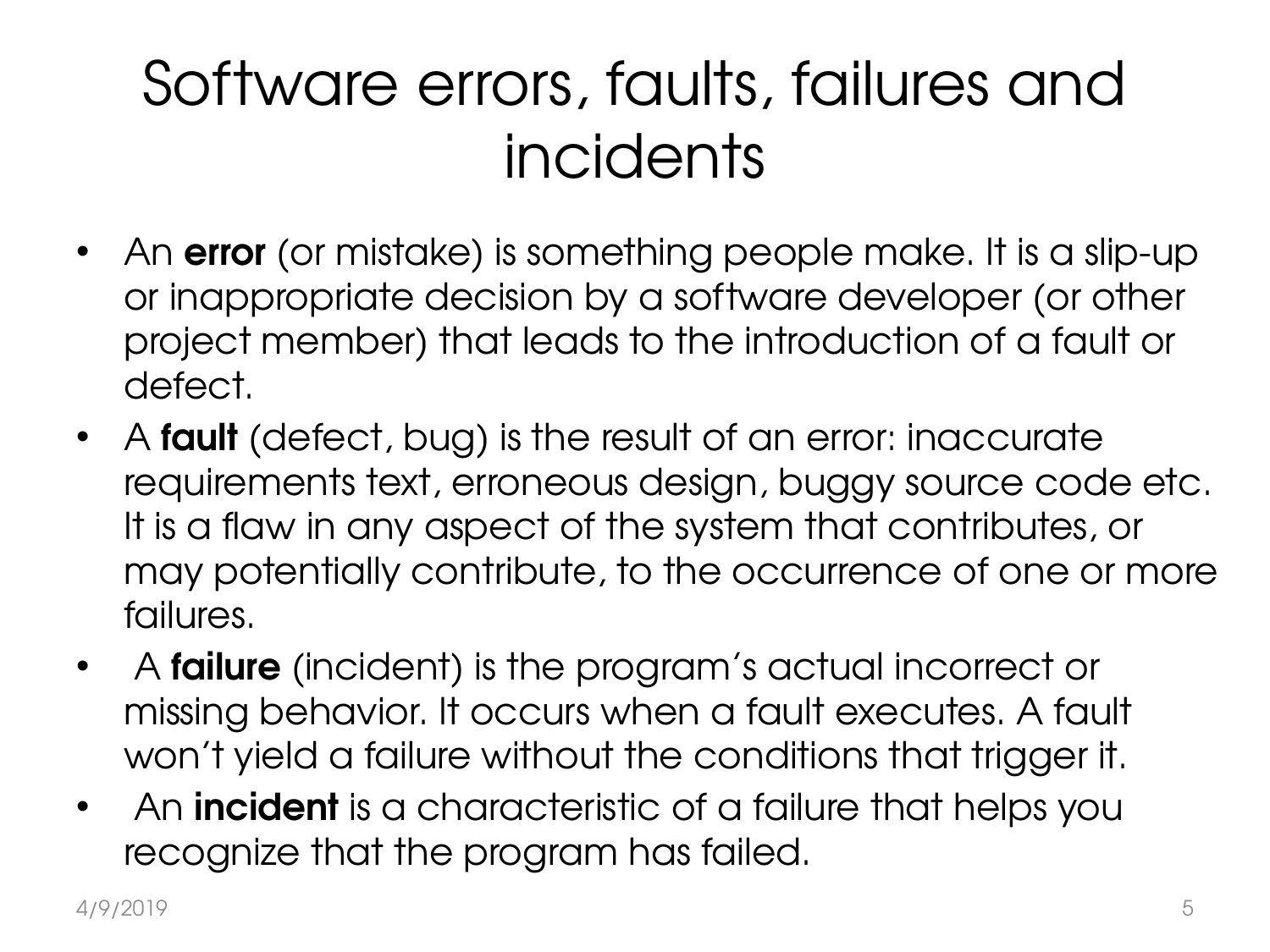

# Software errors, faults, failures and incidents
An error (or mistake) is something people make. It is a slip-up or inappropriate decision by a software developer (or other project member) that leads to the introduction of a fault or defect.
A fault (defect, bug) is the result of an error: inaccurate requirements text, erroneous design, buggy source code etc. It is a flaw in any aspect of the system that contributes, or may potentially contribute, to the occurrence of one or more failures.
 A failure (incident) is the program’s actual incorrect or missing behavior. It occurs when a fault executes. A fault won’t yield a failure without the conditions that trigger it.
 An incident is a characteristic of a failure that helps you recognize that the program has failed.
4/9/2019
5